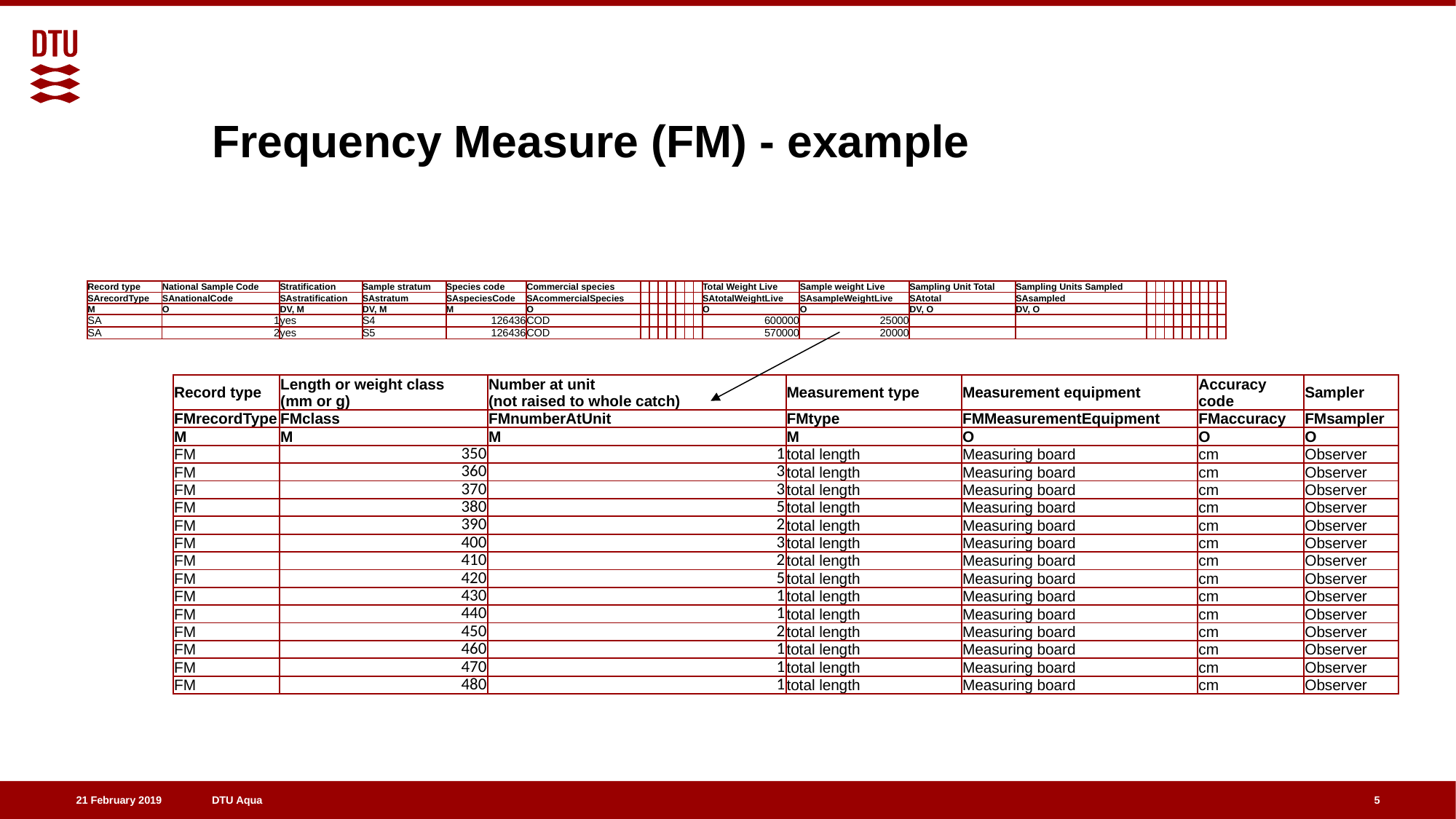

# Frequency Measure (FM) - example

| Record type | National Sample Code | Stratification | Sample stratum | Species code | Commercial species |  |  |  |  |  |  |  | Total Weight Live | Sample weight Live | Sampling Unit Total | Sampling Units Sampled |  |  |  |  |  |  |  |  |  |
| --- | --- | --- | --- | --- | --- | --- | --- | --- | --- | --- | --- | --- | --- | --- | --- | --- | --- | --- | --- | --- | --- | --- | --- | --- | --- |
| SArecordType | SAnationalCode | SAstratification | SAstratum | SAspeciesCode | SAcommercialSpecies |  |  |  |  |  |  |  | SAtotalWeightLive | SAsampleWeightLive | SAtotal | SAsampled |  |  |  |  |  |  |  |  |  |
| M | O | DV, M | DV, M | M | O |  |  |  |  |  |  |  | O | O | DV, O | DV, O |  |  |  |  |  |  |  |  |  |
| SA | 1 | yes | S4 | 126436 | COD |  |  |  |  |  |  |  | 600000 | 25000 |  |  |  |  |  |  |  |  |  |  |  |
| SA | 2 | yes | S5 | 126436 | COD |  |  |  |  |  |  |  | 570000 | 20000 |  |  |  |  |  |  |  |  |  |  |  |
| Record type | Length or weight class (mm or g) | Number at unit (not raised to whole catch) | Measurement type | Measurement equipment | Accuracy code | Sampler |
| --- | --- | --- | --- | --- | --- | --- |
| FMrecordType | FMclass | FMnumberAtUnit | FMtype | FMMeasurementEquipment | FMaccuracy | FMsampler |
| M | M | M | M | O | O | O |
| FM | 350 | 1 | total length | Measuring board | cm | Observer |
| FM | 360 | 3 | total length | Measuring board | cm | Observer |
| FM | 370 | 3 | total length | Measuring board | cm | Observer |
| FM | 380 | 5 | total length | Measuring board | cm | Observer |
| FM | 390 | 2 | total length | Measuring board | cm | Observer |
| FM | 400 | 3 | total length | Measuring board | cm | Observer |
| FM | 410 | 2 | total length | Measuring board | cm | Observer |
| FM | 420 | 5 | total length | Measuring board | cm | Observer |
| FM | 430 | 1 | total length | Measuring board | cm | Observer |
| FM | 440 | 1 | total length | Measuring board | cm | Observer |
| FM | 450 | 2 | total length | Measuring board | cm | Observer |
| FM | 460 | 1 | total length | Measuring board | cm | Observer |
| FM | 470 | 1 | total length | Measuring board | cm | Observer |
| FM | 480 | 1 | total length | Measuring board | cm | Observer |
5